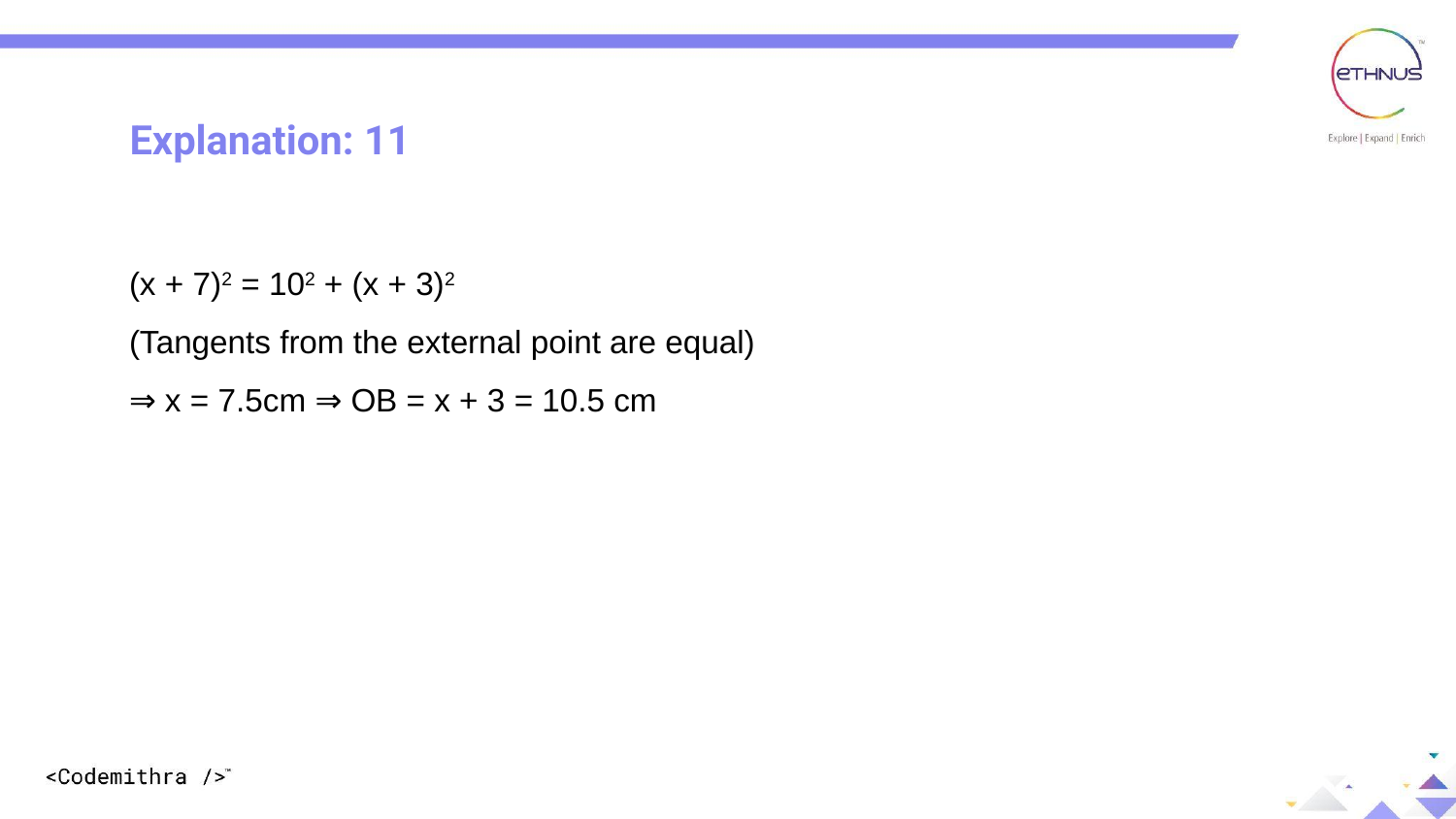

Explanation: 11
(x + 7)2 = 102 + (x + 3)2
(Tangents from the external point are equal)
⇒ x = 7.5cm ⇒ OB = x + 3 = 10.5 cm